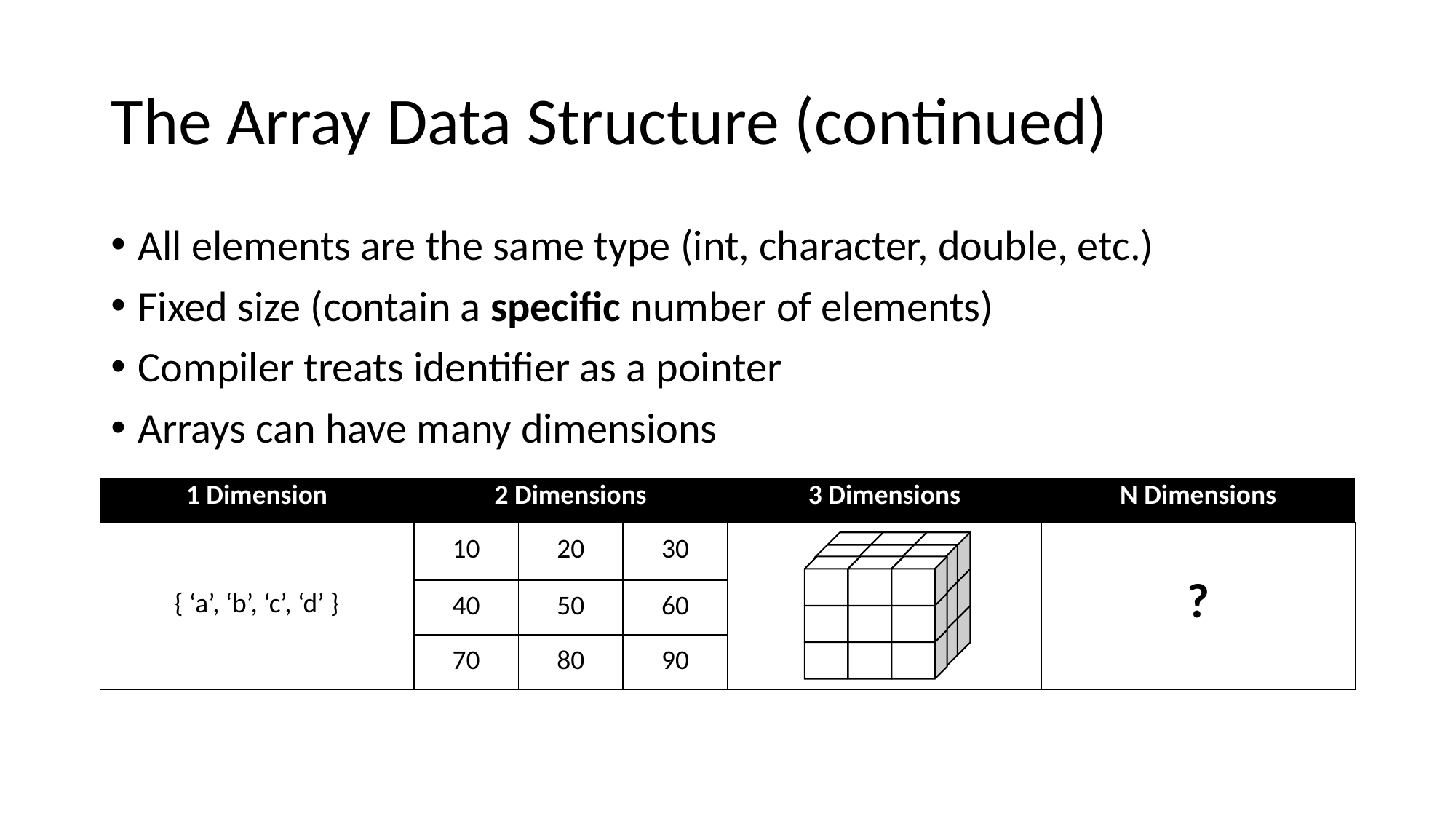

# The Array Data Structure (continued)
All elements are the same type (int, character, double, etc.)
Fixed size (contain a specific number of elements)
Compiler treats identifier as a pointer
Arrays can have many dimensions

| 1 Dimension | 2 Dimensions |  |  | 3 Dimensions | N Dimensions |
| --- | --- | --- | --- | --- | --- |
| { ‘a’, ‘b’, ‘c’, ‘d’ } | 10 | 20 | 30 |  | ? |
|  | 40 | 50 | 60 |  |  |
|  | 70 | 80 | 90 |  |  |